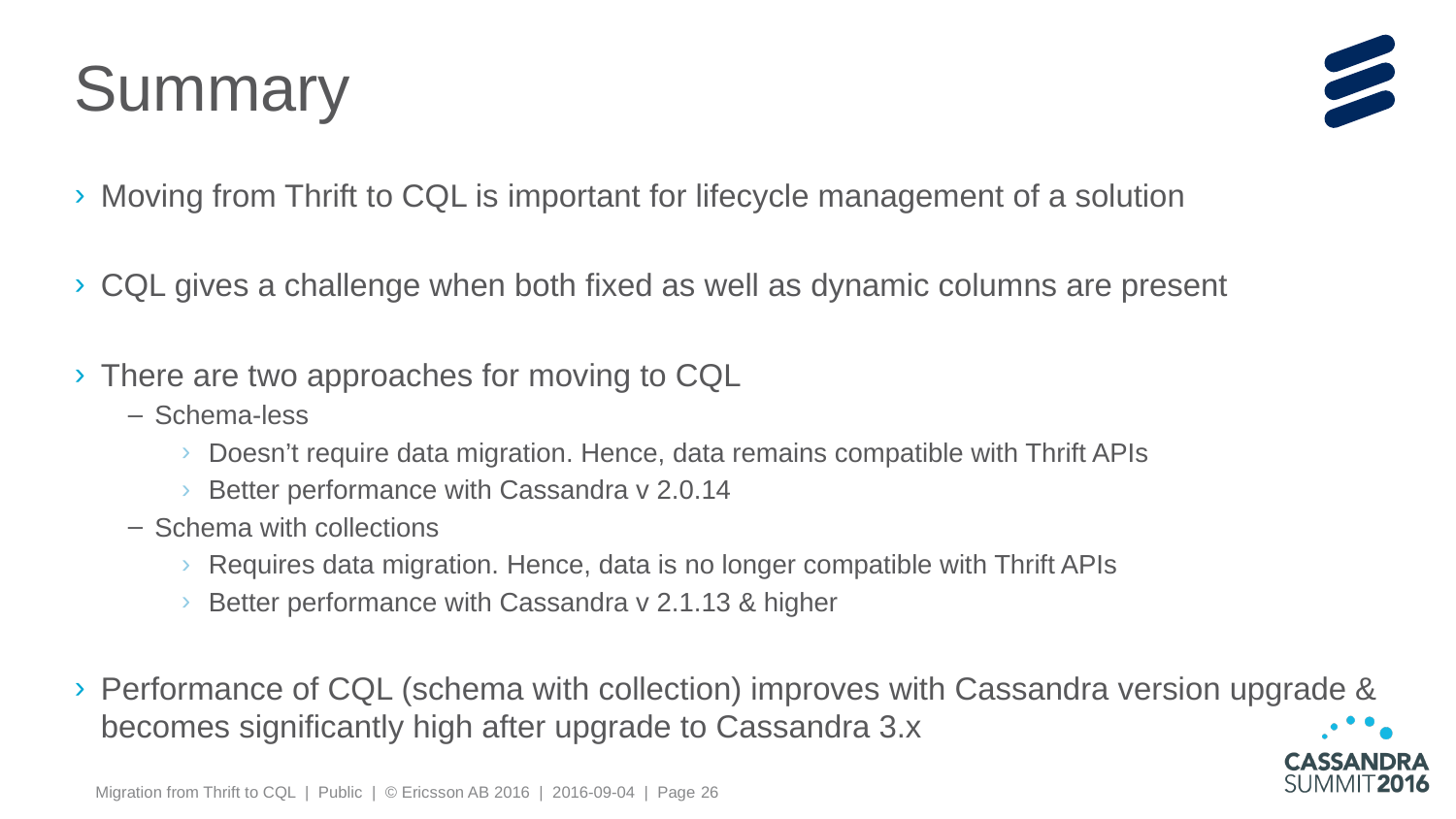

# Summary
Moving from Thrift to CQL is important for lifecycle management of a solution

CQL gives a challenge when both fixed as well as dynamic columns are present

There are two approaches for moving to CQL
Schema-less
Doesn’t require data migration. Hence, data remains compatible with Thrift APIs
Better performance with Cassandra v 2.0.14
Schema with collections
Requires data migration. Hence, data is no longer compatible with Thrift APIs
Better performance with Cassandra v 2.1.13 & higher

Performance of CQL (schema with collection) improves with Cassandra version upgrade & becomes significantly high after upgrade to Cassandra 3.x